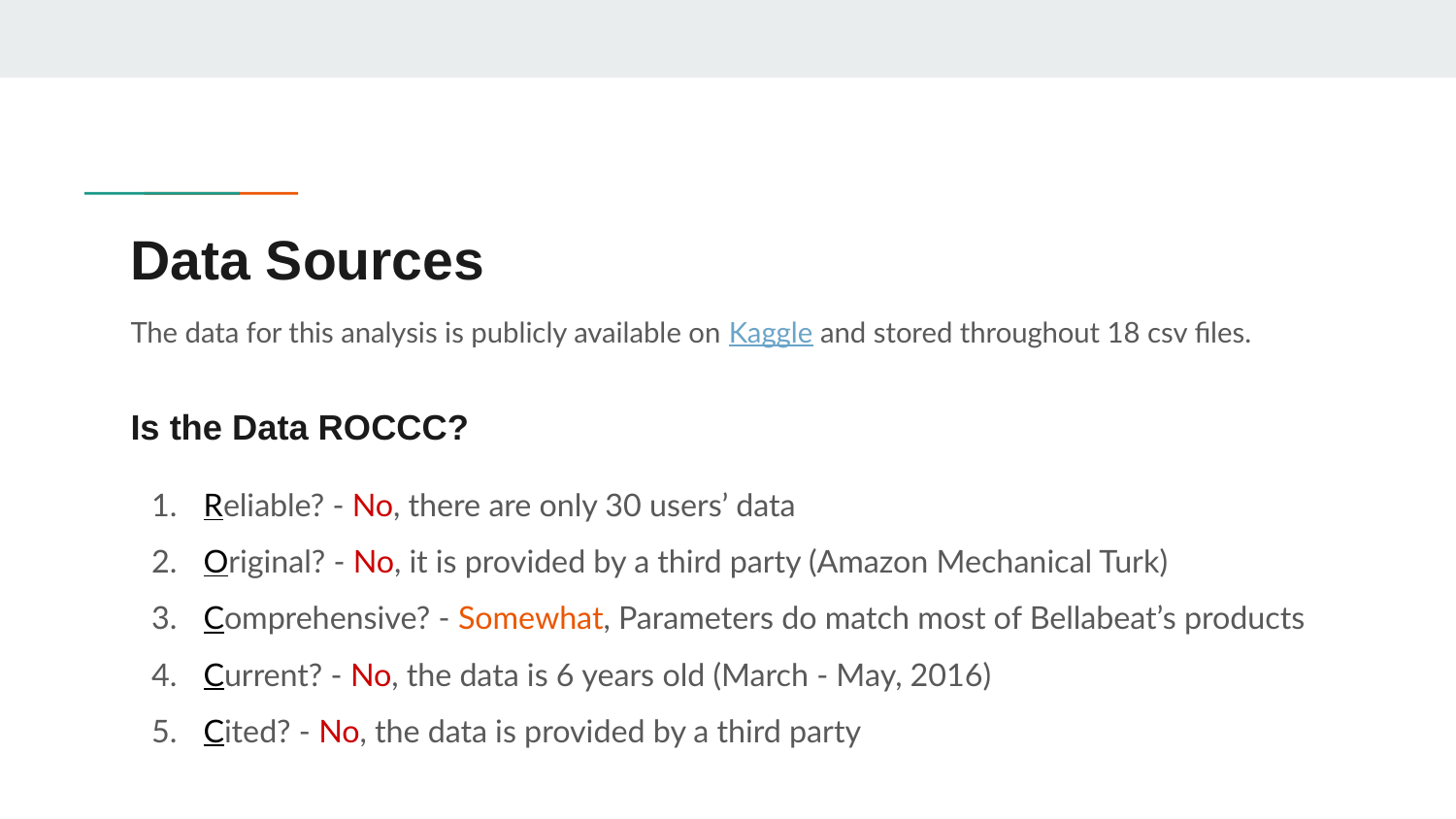

# Data Sources
The data for this analysis is publicly available on Kaggle and stored throughout 18 csv files.

Is the Data ROCCC?
Reliable? - No, there are only 30 users’ data
Original? - No, it is provided by a third party (Amazon Mechanical Turk)
Comprehensive? - Somewhat, Parameters do match most of Bellabeat’s products
Current? - No, the data is 6 years old (March - May, 2016)
Cited? - No, the data is provided by a third party